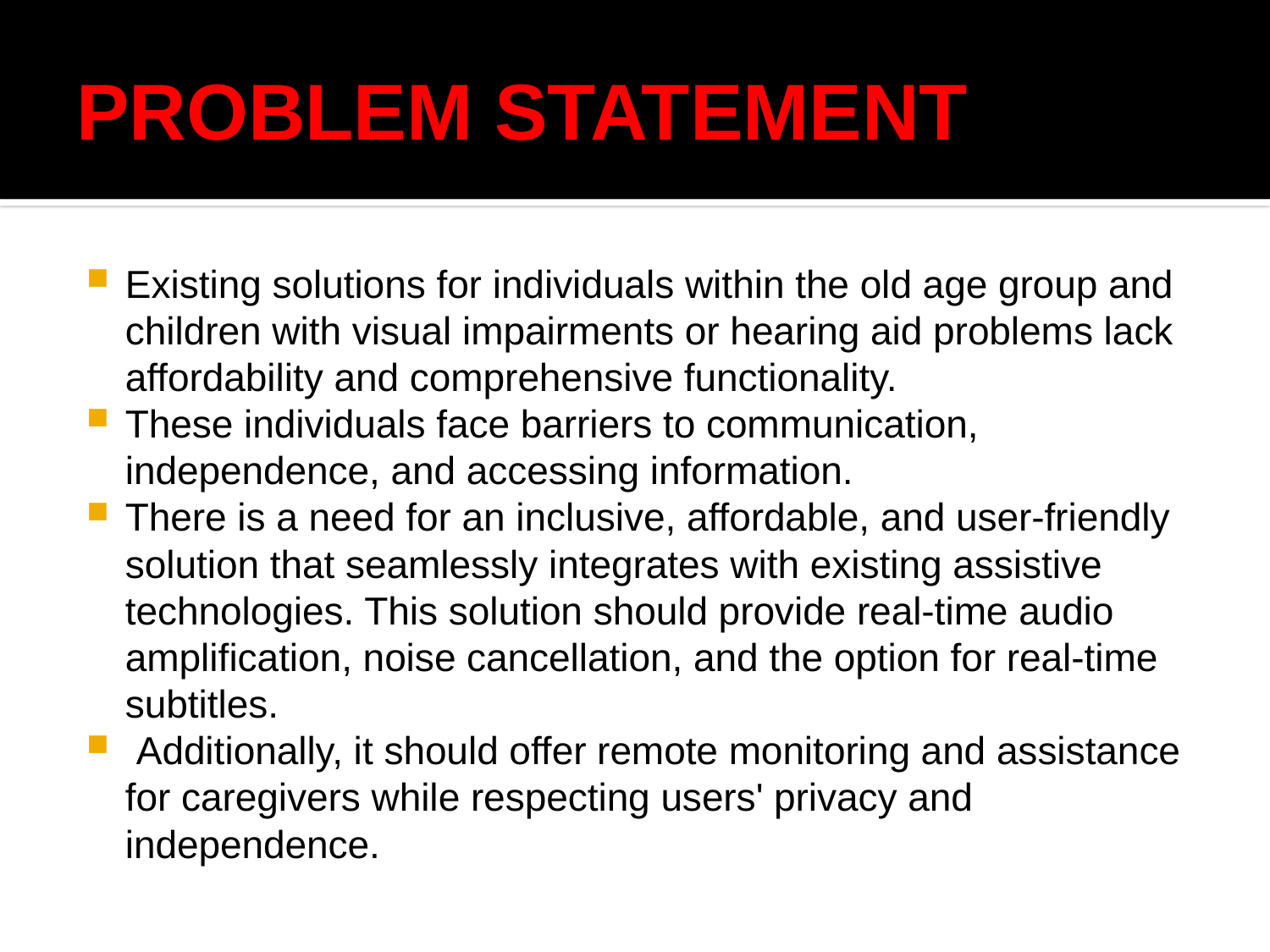

# PROBLEM STATEMENT
Existing solutions for individuals within the old age group and children with visual impairments or hearing aid problems lack affordability and comprehensive functionality.
These individuals face barriers to communication, independence, and accessing information.
There is a need for an inclusive, affordable, and user-friendly solution that seamlessly integrates with existing assistive technologies. This solution should provide real-time audio amplification, noise cancellation, and the option for real-time subtitles.
 Additionally, it should offer remote monitoring and assistance for caregivers while respecting users' privacy and independence.